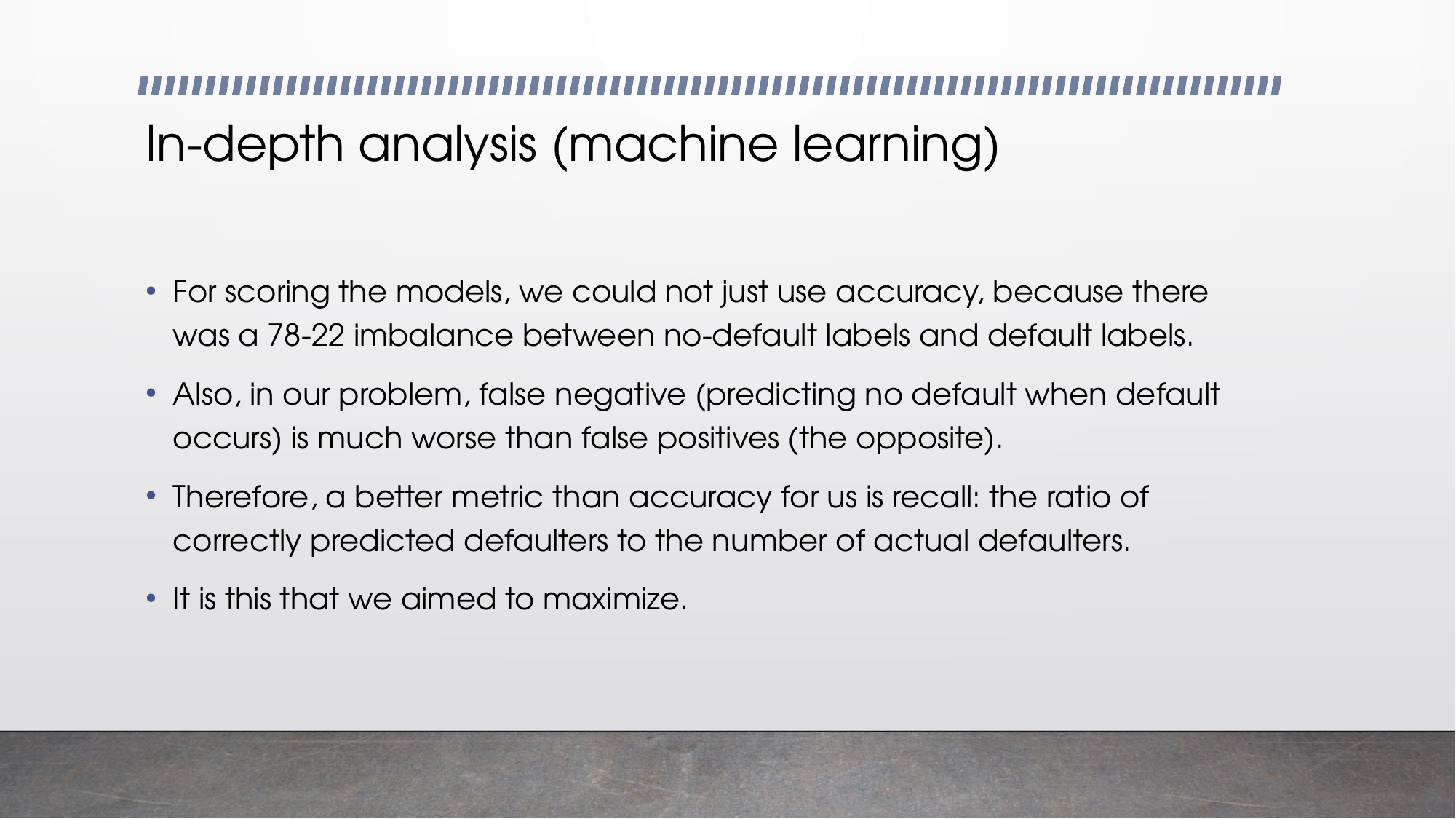

# In-depth analysis (machine learning)
For scoring the models, we could not just use accuracy, because there was a 78-22 imbalance between no-default labels and default labels.
Also, in our problem, false negative (predicting no default when default occurs) is much worse than false positives (the opposite).
Therefore, a better metric than accuracy for us is recall: the ratio of correctly predicted defaulters to the number of actual defaulters.
It is this that we aimed to maximize.